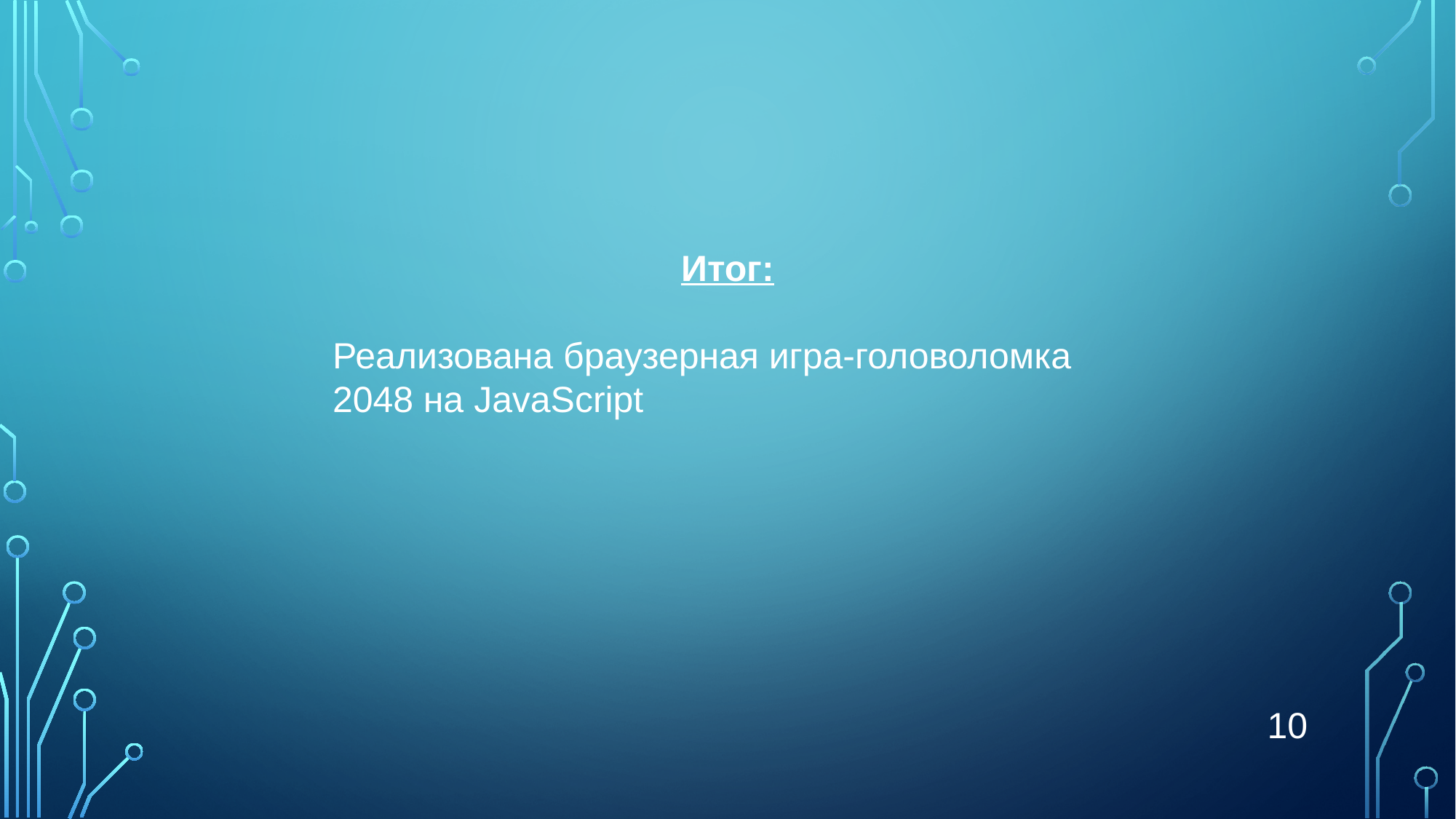

Итог:

Реализована браузерная игра-головоломка 2048 на JavaScript
10